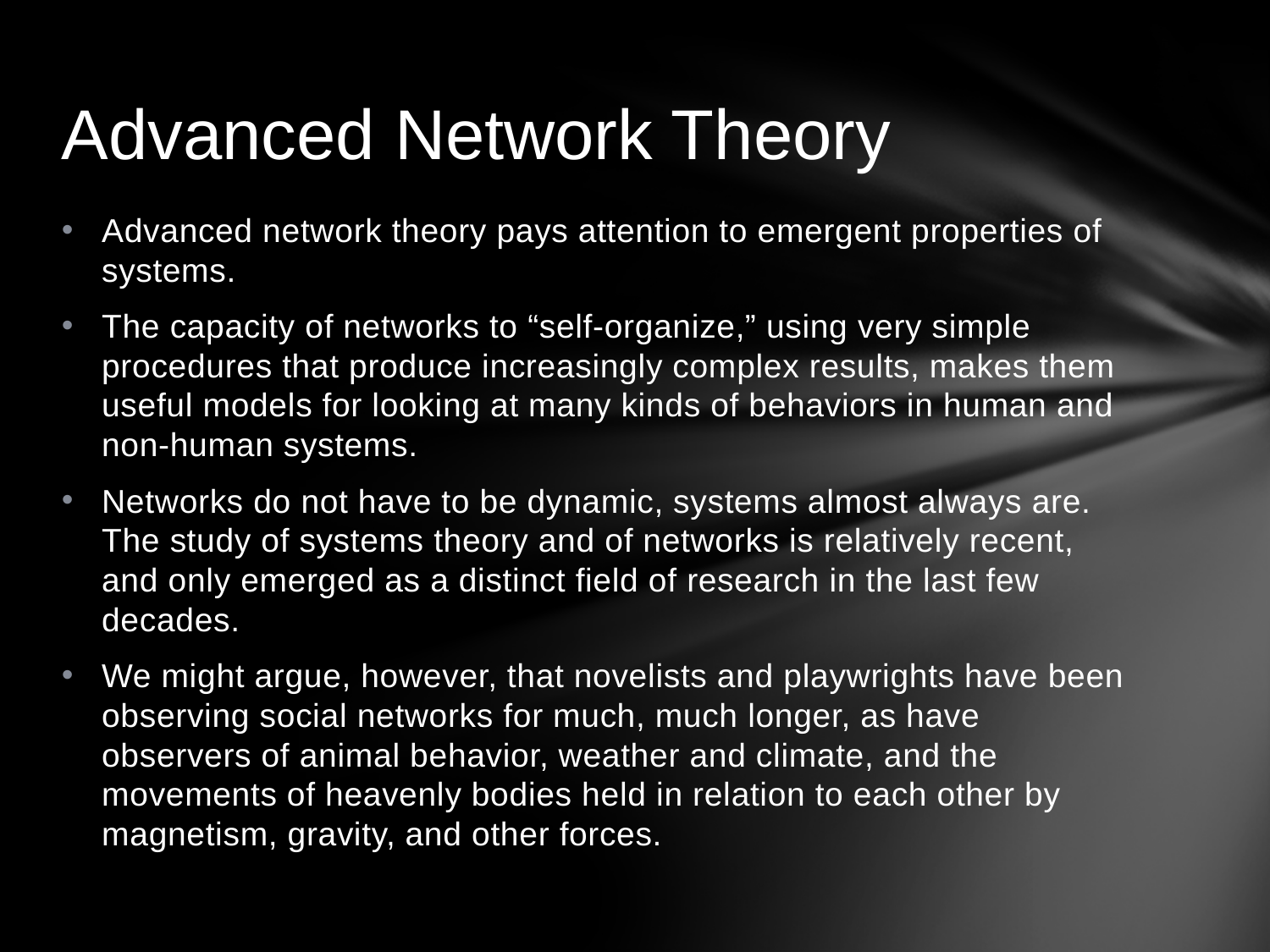

# Advanced Network Theory
Advanced network theory pays attention to emergent properties of systems.
The capacity of networks to “self-organize,” using very simple procedures that produce increasingly complex results, makes them useful models for looking at many kinds of behaviors in human and non-human systems.
Networks do not have to be dynamic, systems almost always are.  The study of systems theory and of networks is relatively recent, and only emerged as a distinct field of research in the last few decades.
We might argue, however, that novelists and playwrights have been observing social networks for much, much longer, as have observers of animal behavior, weather and climate, and the movements of heavenly bodies held in relation to each other by magnetism, gravity, and other forces.